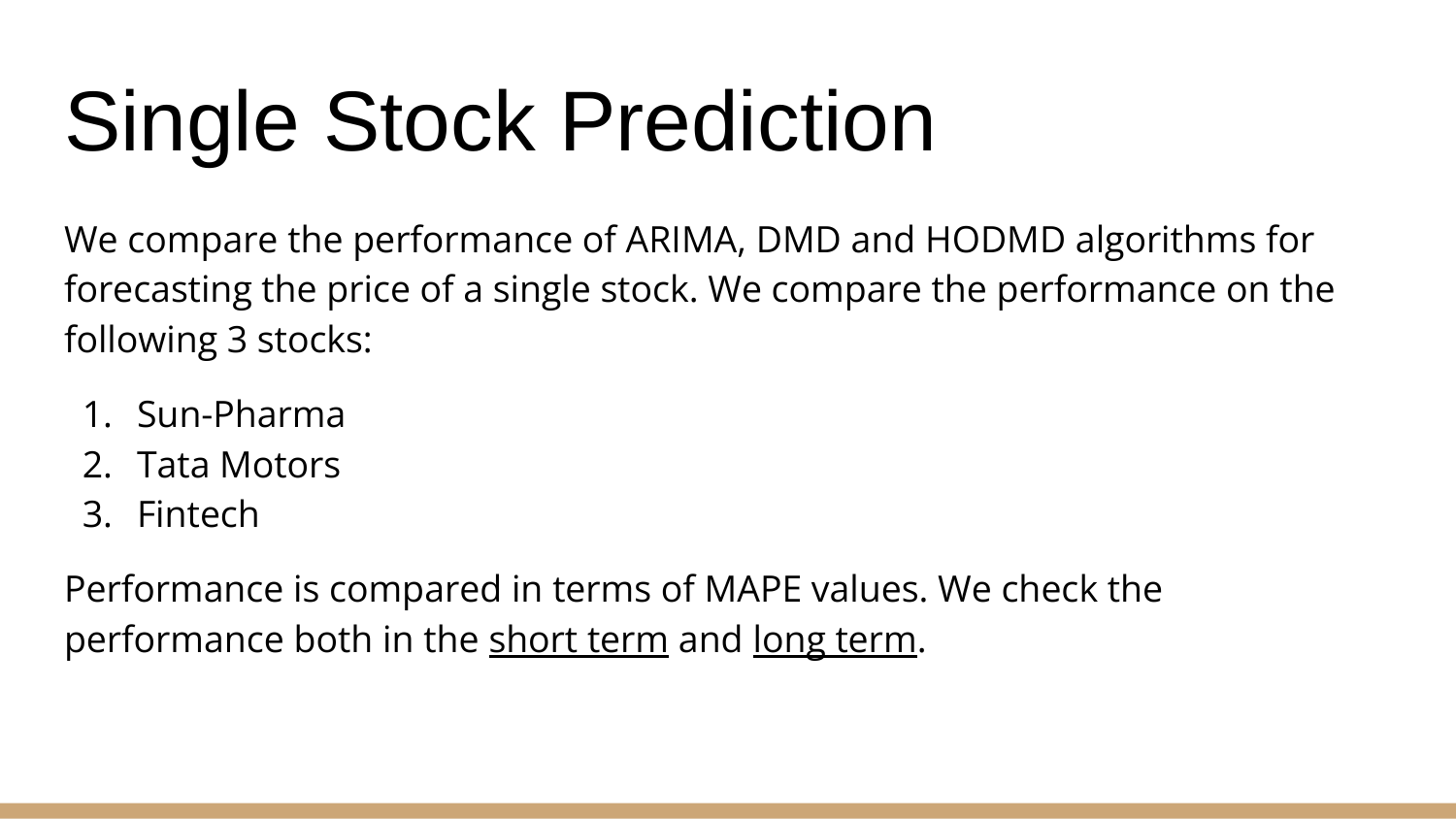

# Single Stock Prediction
We compare the performance of ARIMA, DMD and HODMD algorithms for forecasting the price of a single stock. We compare the performance on the following 3 stocks:
Sun-Pharma
Tata Motors
Fintech
Performance is compared in terms of MAPE values. We check the performance both in the short term and long term.